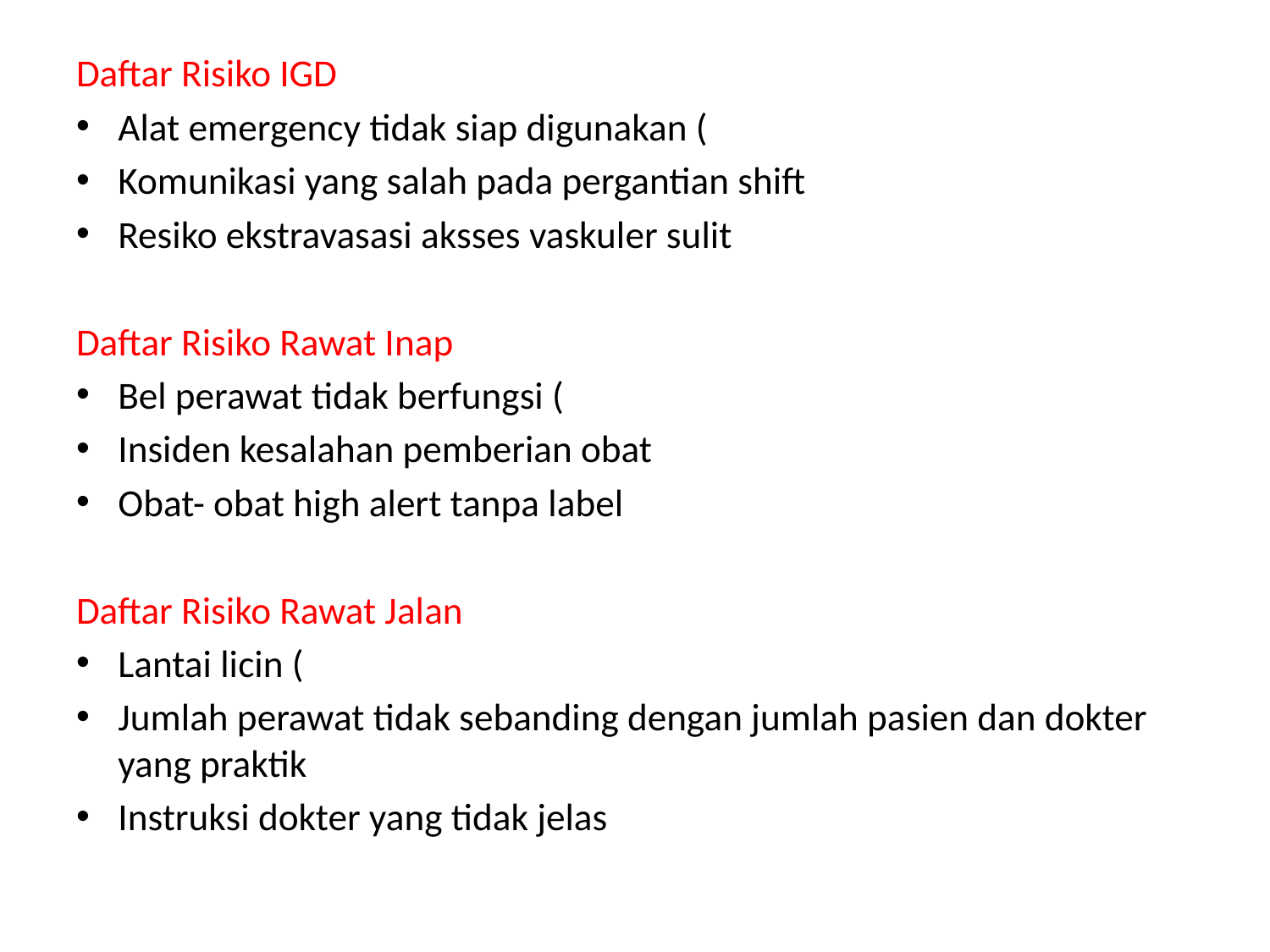

Daftar Risiko IGD
Alat emergency tidak siap digunakan (
Komunikasi yang salah pada pergantian shift
Resiko ekstravasasi aksses vaskuler sulit

Daftar Risiko Rawat Inap
Bel perawat tidak berfungsi (
Insiden kesalahan pemberian obat
Obat- obat high alert tanpa label

Daftar Risiko Rawat Jalan
Lantai licin (
Jumlah perawat tidak sebanding dengan jumlah pasien dan dokter yang praktik
Instruksi dokter yang tidak jelas